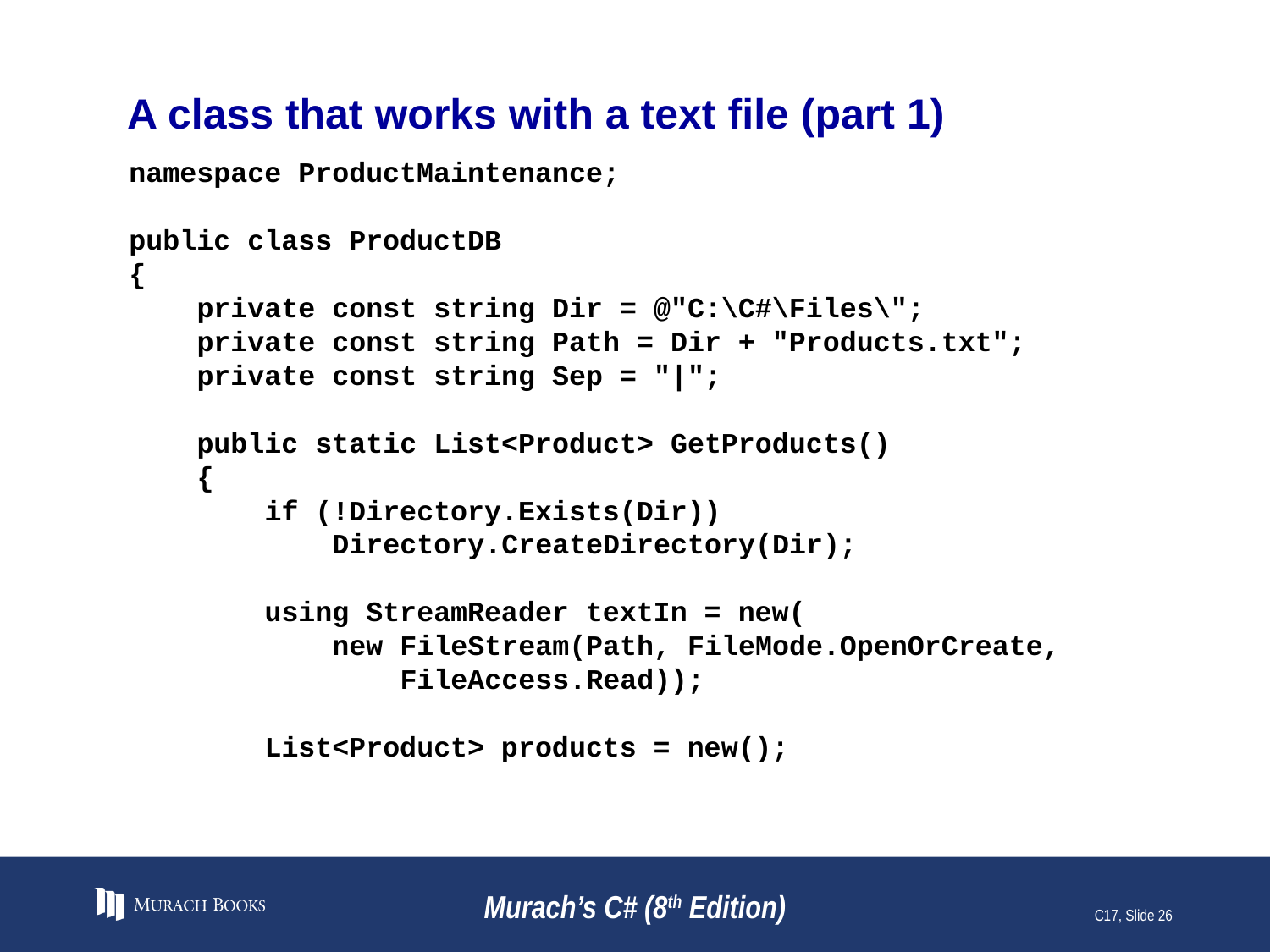

# A class that works with a text file (part 1)
namespace ProductMaintenance;

public class ProductDB
{
    private const string Dir = @"C:\C#\Files\";
    private const string Path = Dir + "Products.txt";
    private const string Sep = "|";

    public static List<Product> GetProducts()
    {
        if (!Directory.Exists(Dir))
            Directory.CreateDirectory(Dir);

        using StreamReader textIn = new(
            new FileStream(Path, FileMode.OpenOrCreate,
                FileAccess.Read));

        List<Product> products = new();

Murach’s C# (8th Edition)

C17, Slide 26